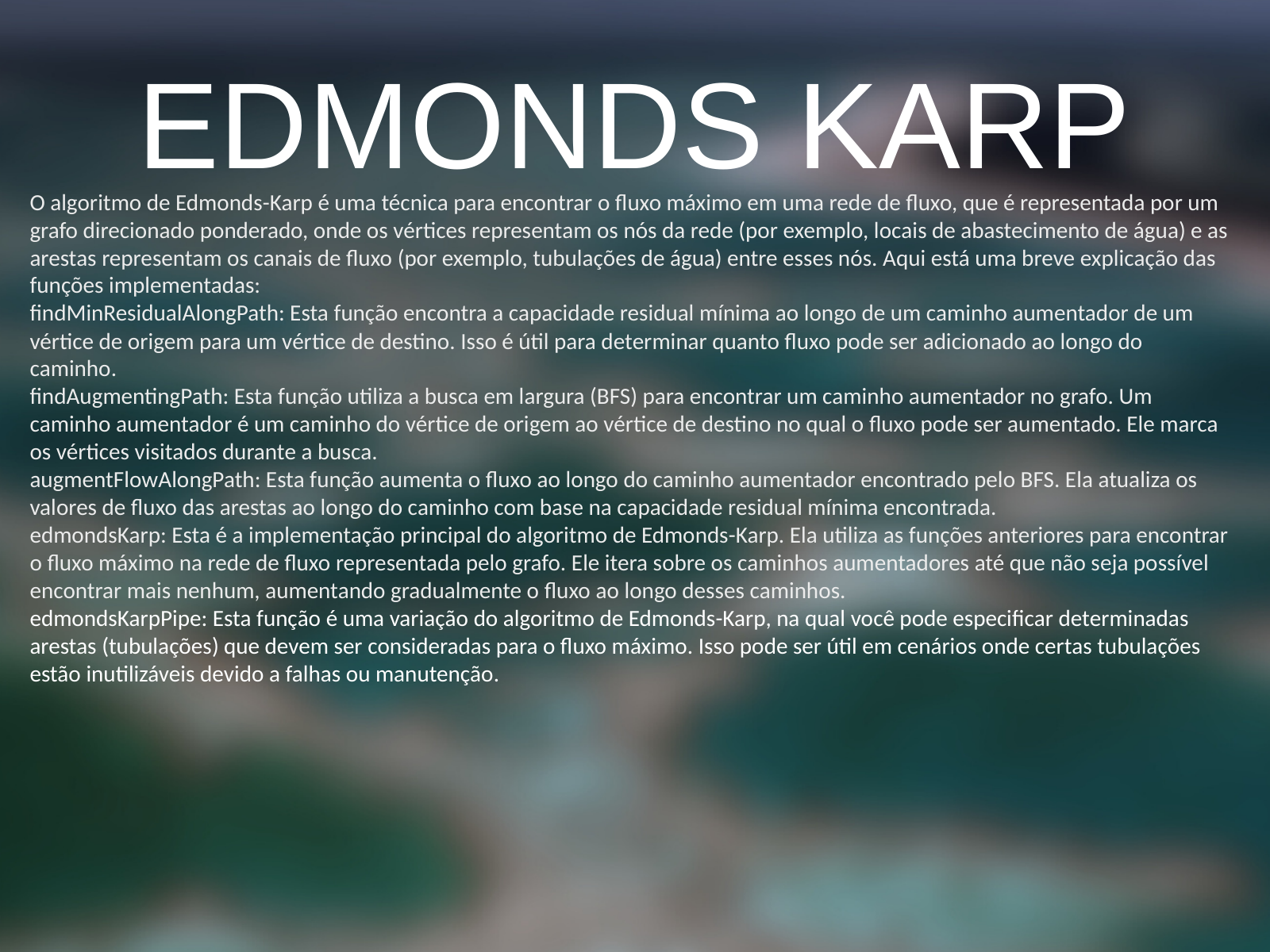

EDMONDS KARP
O algoritmo de Edmonds-Karp é uma técnica para encontrar o fluxo máximo em uma rede de fluxo, que é representada por um grafo direcionado ponderado, onde os vértices representam os nós da rede (por exemplo, locais de abastecimento de água) e as arestas representam os canais de fluxo (por exemplo, tubulações de água) entre esses nós. Aqui está uma breve explicação das funções implementadas:
findMinResidualAlongPath: Esta função encontra a capacidade residual mínima ao longo de um caminho aumentador de um vértice de origem para um vértice de destino. Isso é útil para determinar quanto fluxo pode ser adicionado ao longo do caminho.
findAugmentingPath: Esta função utiliza a busca em largura (BFS) para encontrar um caminho aumentador no grafo. Um caminho aumentador é um caminho do vértice de origem ao vértice de destino no qual o fluxo pode ser aumentado. Ele marca os vértices visitados durante a busca.
augmentFlowAlongPath: Esta função aumenta o fluxo ao longo do caminho aumentador encontrado pelo BFS. Ela atualiza os valores de fluxo das arestas ao longo do caminho com base na capacidade residual mínima encontrada.
edmondsKarp: Esta é a implementação principal do algoritmo de Edmonds-Karp. Ela utiliza as funções anteriores para encontrar o fluxo máximo na rede de fluxo representada pelo grafo. Ele itera sobre os caminhos aumentadores até que não seja possível encontrar mais nenhum, aumentando gradualmente o fluxo ao longo desses caminhos.
edmondsKarpPipe: Esta função é uma variação do algoritmo de Edmonds-Karp, na qual você pode especificar determinadas arestas (tubulações) que devem ser consideradas para o fluxo máximo. Isso pode ser útil em cenários onde certas tubulações estão inutilizáveis devido a falhas ou manutenção.